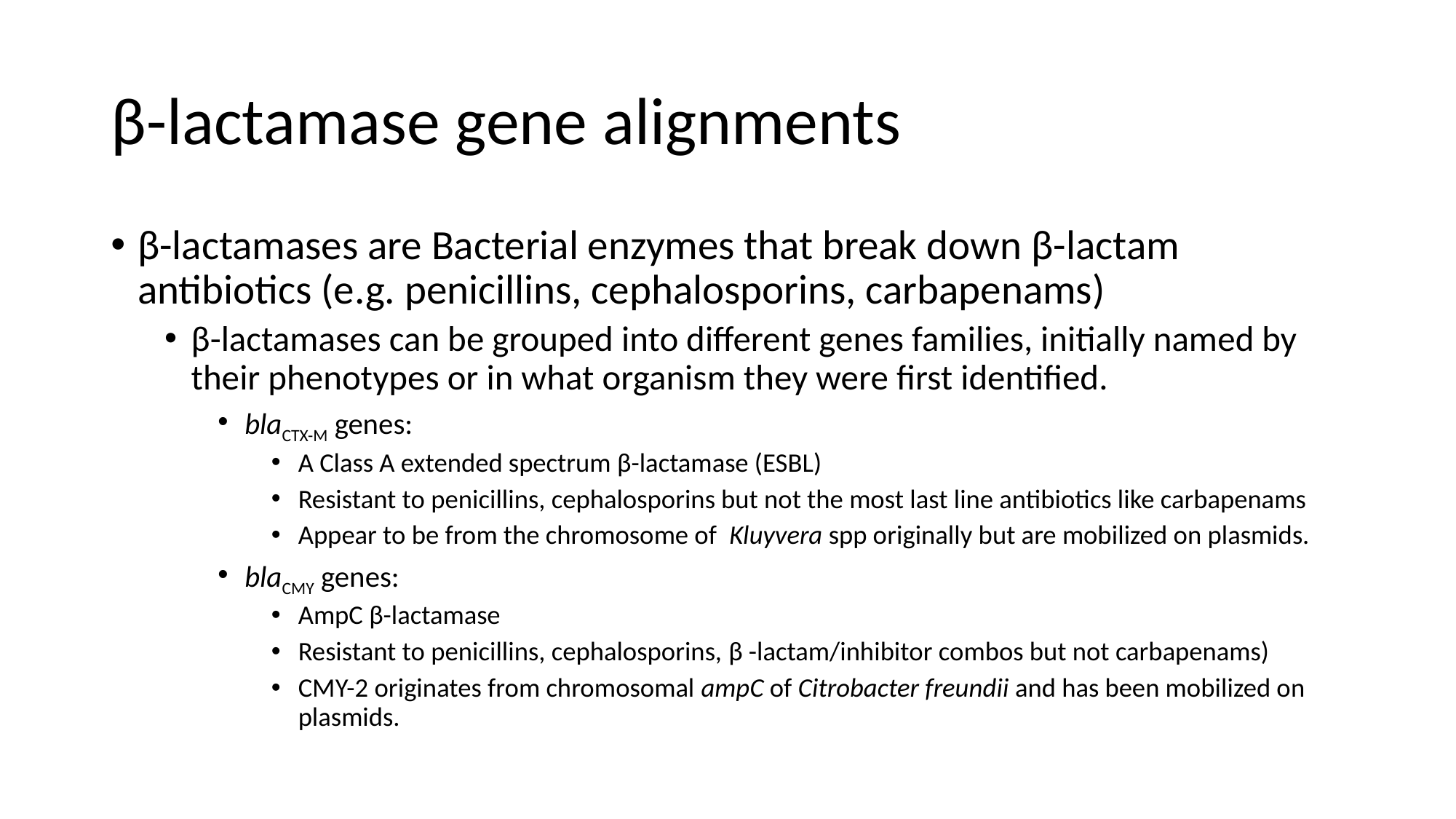

# β-lactamase gene alignments
β-lactamases are Bacterial enzymes that break down β-lactam antibiotics (e.g. penicillins, cephalosporins, carbapenams)
β-lactamases can be grouped into different genes families, initially named by their phenotypes or in what organism they were first identified.
blaCTX-M genes:
A Class A extended spectrum β-lactamase (ESBL)
Resistant to penicillins, cephalosporins but not the most last line antibiotics like carbapenams
Appear to be from the chromosome of  Kluyvera spp originally but are mobilized on plasmids.
blaCMY genes:
AmpC β-lactamase
Resistant to penicillins, cephalosporins, β -lactam/inhibitor combos but not carbapenams)
CMY-2 originates from chromosomal ampC of Citrobacter freundii and has been mobilized on plasmids.